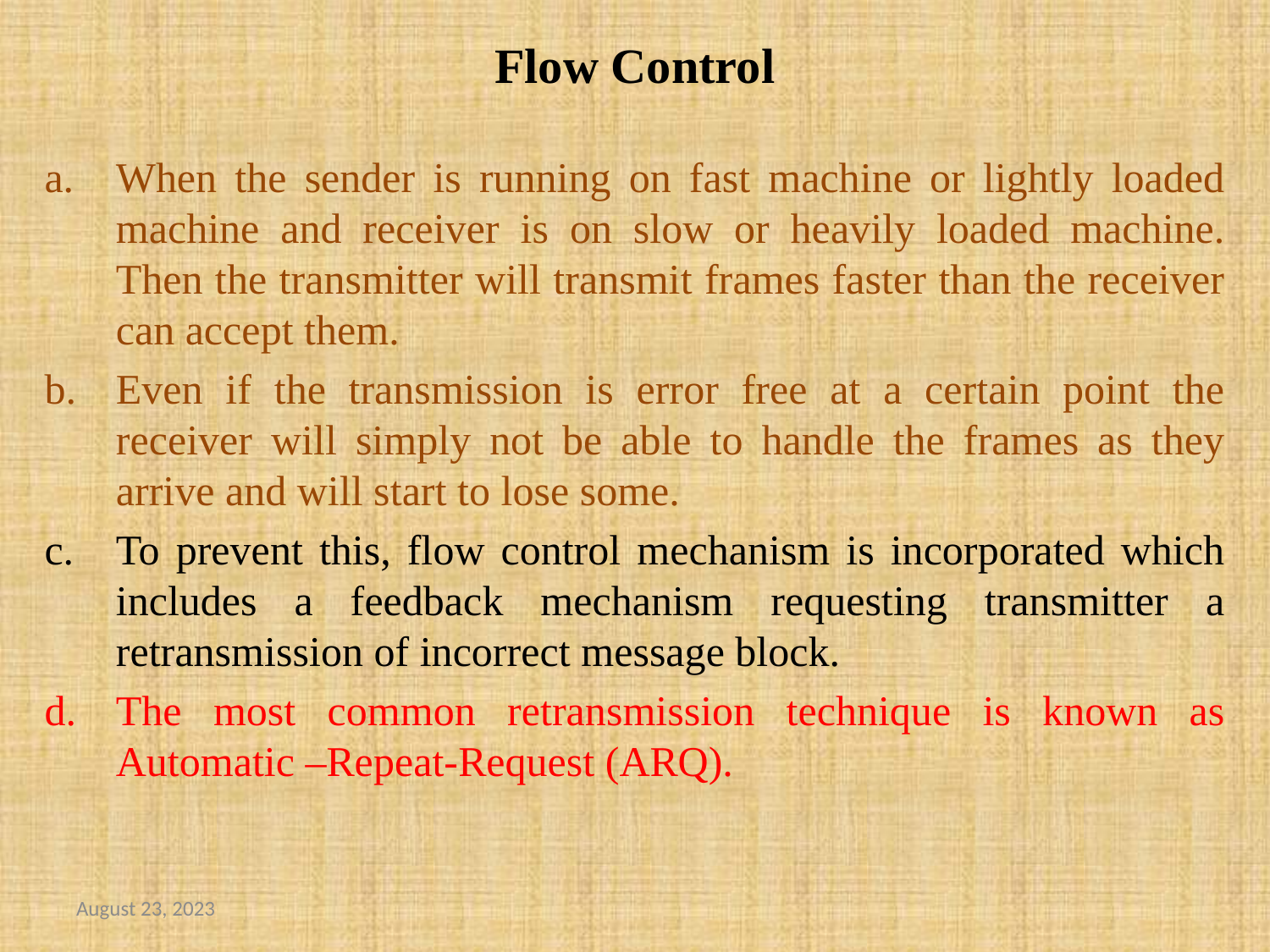

# Flow Control

When the sender is running on fast machine or lightly loaded machine and receiver is on slow or heavily loaded machine. Then the transmitter will transmit frames faster than the receiver can accept them.
Even if the transmission is error free at a certain point the receiver will simply not be able to handle the frames as they arrive and will start to lose some.
To prevent this, flow control mechanism is incorporated which includes a feedback mechanism requesting transmitter a retransmission of incorrect message block.
The most common retransmission technique is known as Automatic –Repeat-Request (ARQ).

August 23, 2023